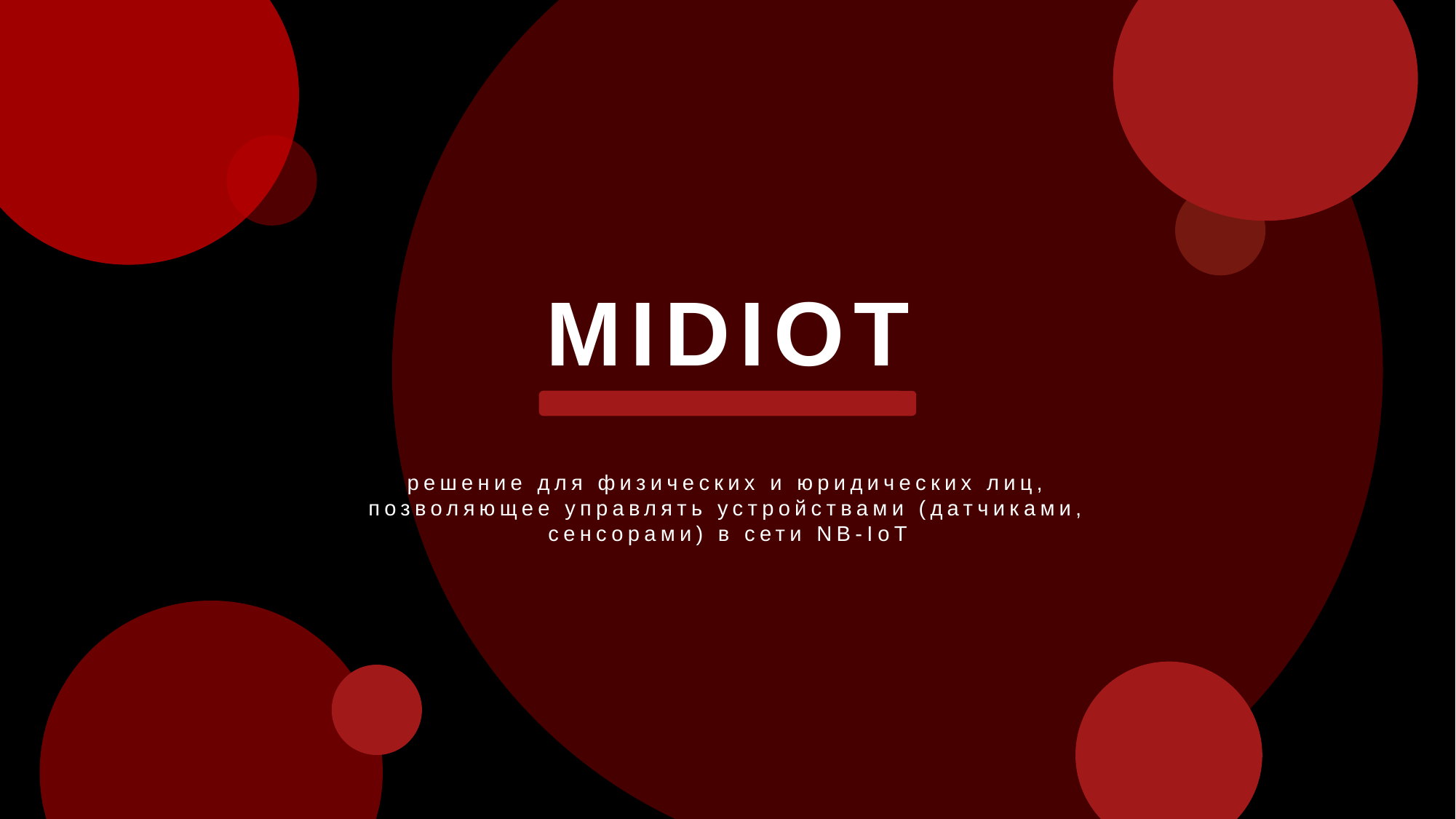

e7d195523061f1c0d318120d6aeaf1b6ccceb6ba3da59c0775C5DE19DDDEBC09ED96DBD9900D9848D623ECAD1D4904B78047D0015C22C8BE97228BE8B5BFF08FE7A3AE04126DA07312A96C0F69F9BAB7E97172CB65E6D1733221CC266A4C74C4242E79D67D5AA15228EF9FD703FDF85E951DC2E3384D5D52907BFF13C7CB783AB36DBF26A4AD1562
MIDIOT

решение для физических и юридических лиц, позволяющее управлять устройствами (датчиками, сенсорами) в сети NB-IoT